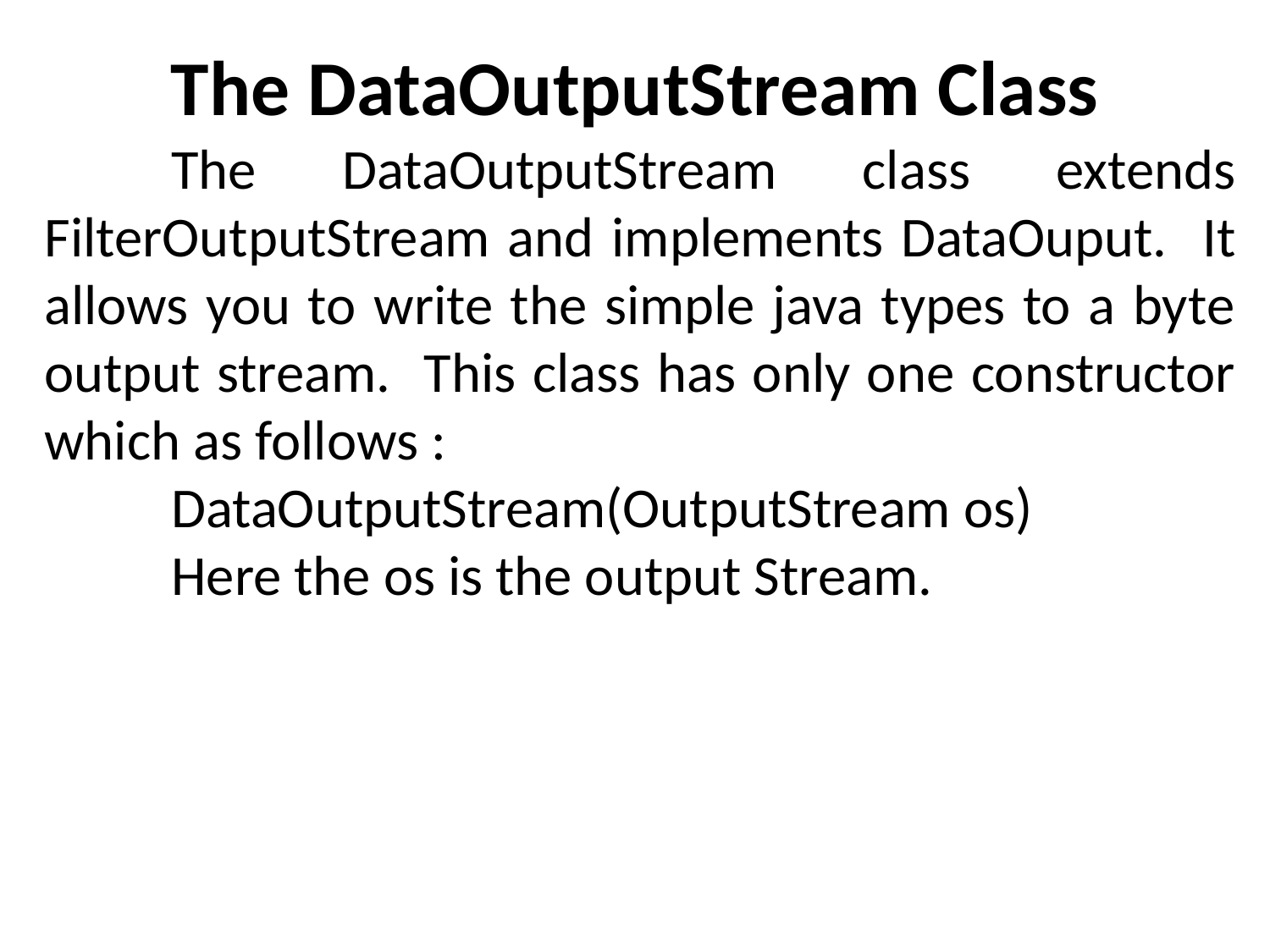

# The DataOutputStream Class
	The DataOutputStream class extends FilterOutputStream and implements DataOuput.  It allows you to write the simple java types to a byte output stream.  This class has only one constructor which as follows :
	DataOutputStream(OutputStream os)
	Here the os is the output Stream.